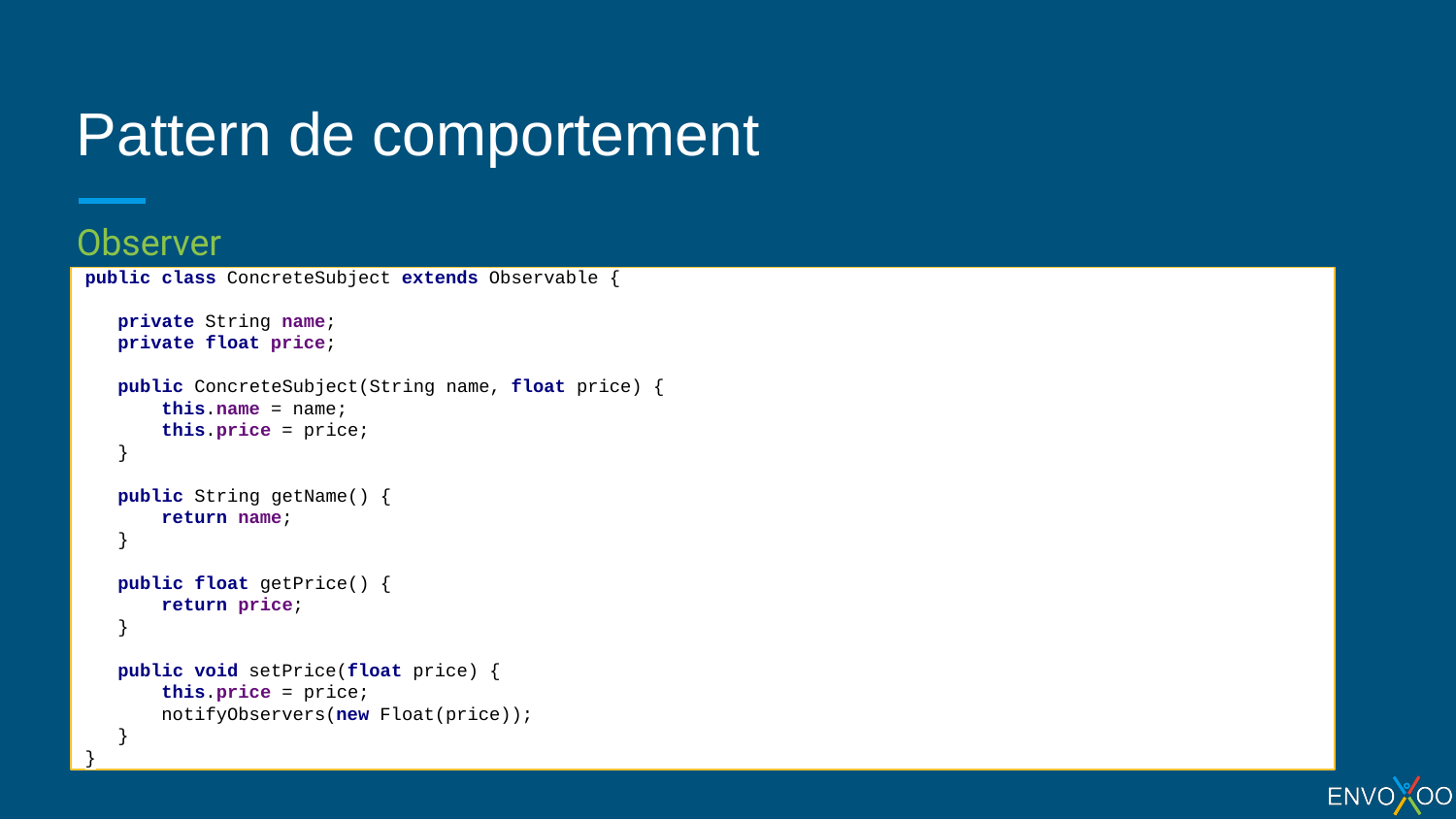

# Pattern de comportement
Observer

public class ConcreteSubject extends Observable {

   private String name;
   private float price;

   public ConcreteSubject(String name, float price) {
       this.name = name;
       this.price = price;
   }

   public String getName() {
       return name;
   }

   public float getPrice() {
       return price;
   }

   public void setPrice(float price) {
       this.price = price;
       notifyObservers(new Float(price));
   }
}